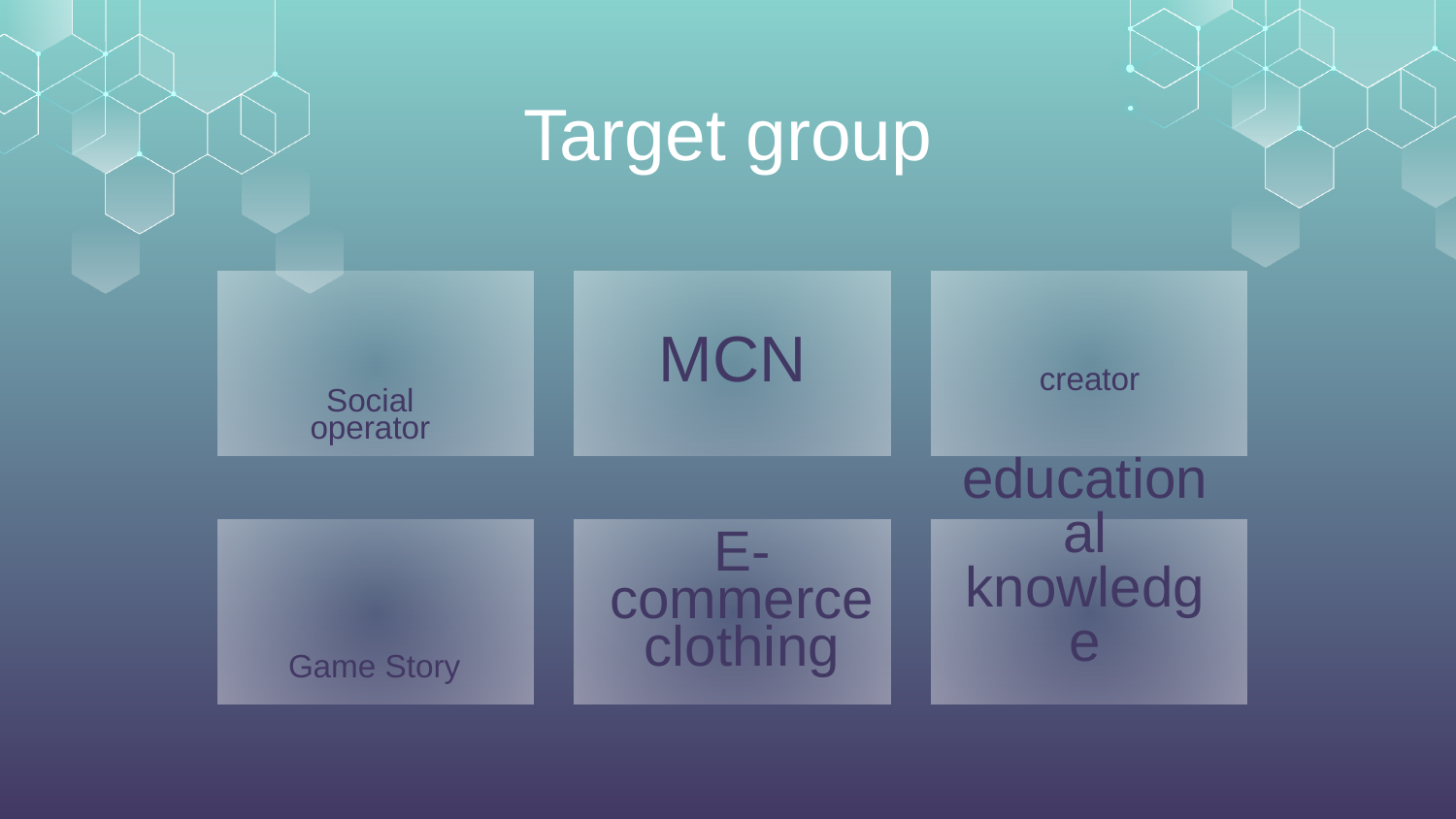

# Target group
Social
operator
MCN
creator
E-commerce clothing
Game Story
educational knowledge